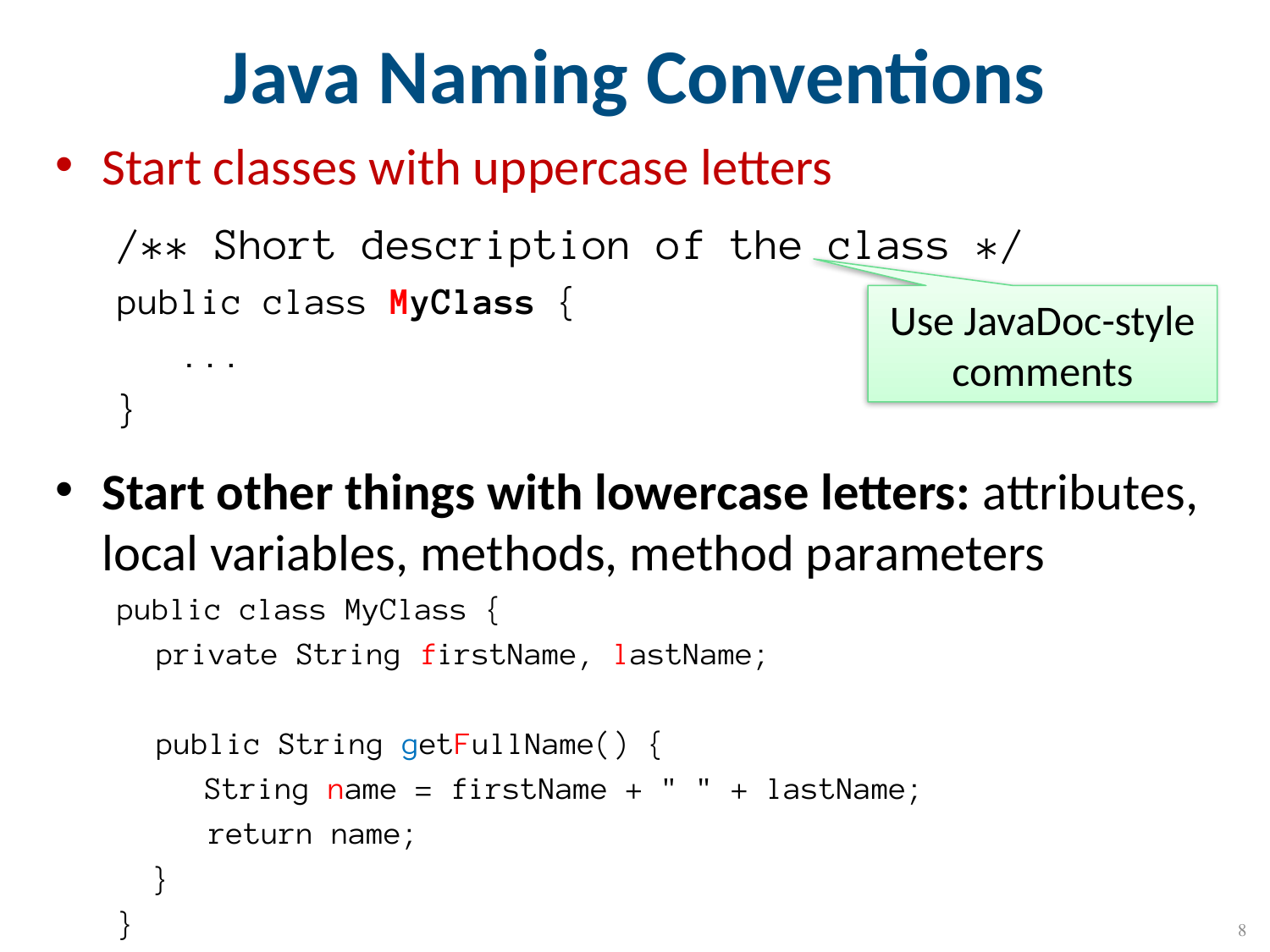

# Java Naming Conventions
Start classes with uppercase letters
/** Short description of the class */
public class MyClass {
   ...
}
Start other things with lowercase letters: attributes, local variables, methods, method parameters
public class MyClass {
 	private String firstName, lastName;

	public String getFullName() {
     String name = firstName + " " + lastName;
	   return name;
  }
}

Use JavaDoc-style comments
8